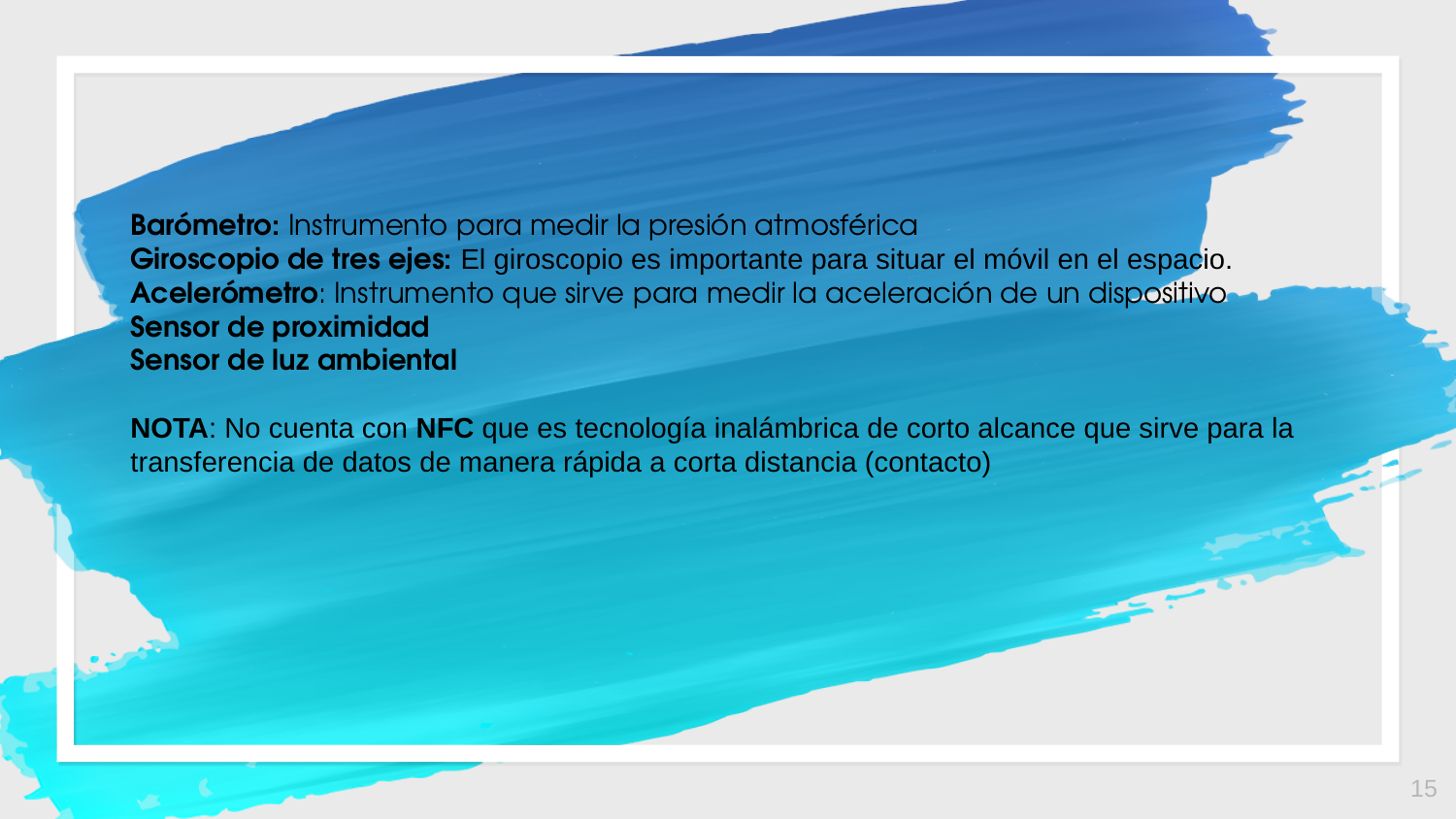

Barómetro: Instrumento para medir la presión atmosférica
Giroscopio de tres ejes: El giroscopio es importante para situar el móvil en el espacio.
Acelerómetro: Instrumento que sirve para medir la aceleración de un dispositivo
Sensor de proximidad
Sensor de luz ambiental

NOTA: No cuenta con NFC que es tecnología inalámbrica de corto alcance que sirve para la transferencia de datos de manera rápida a corta distancia (contacto)
15